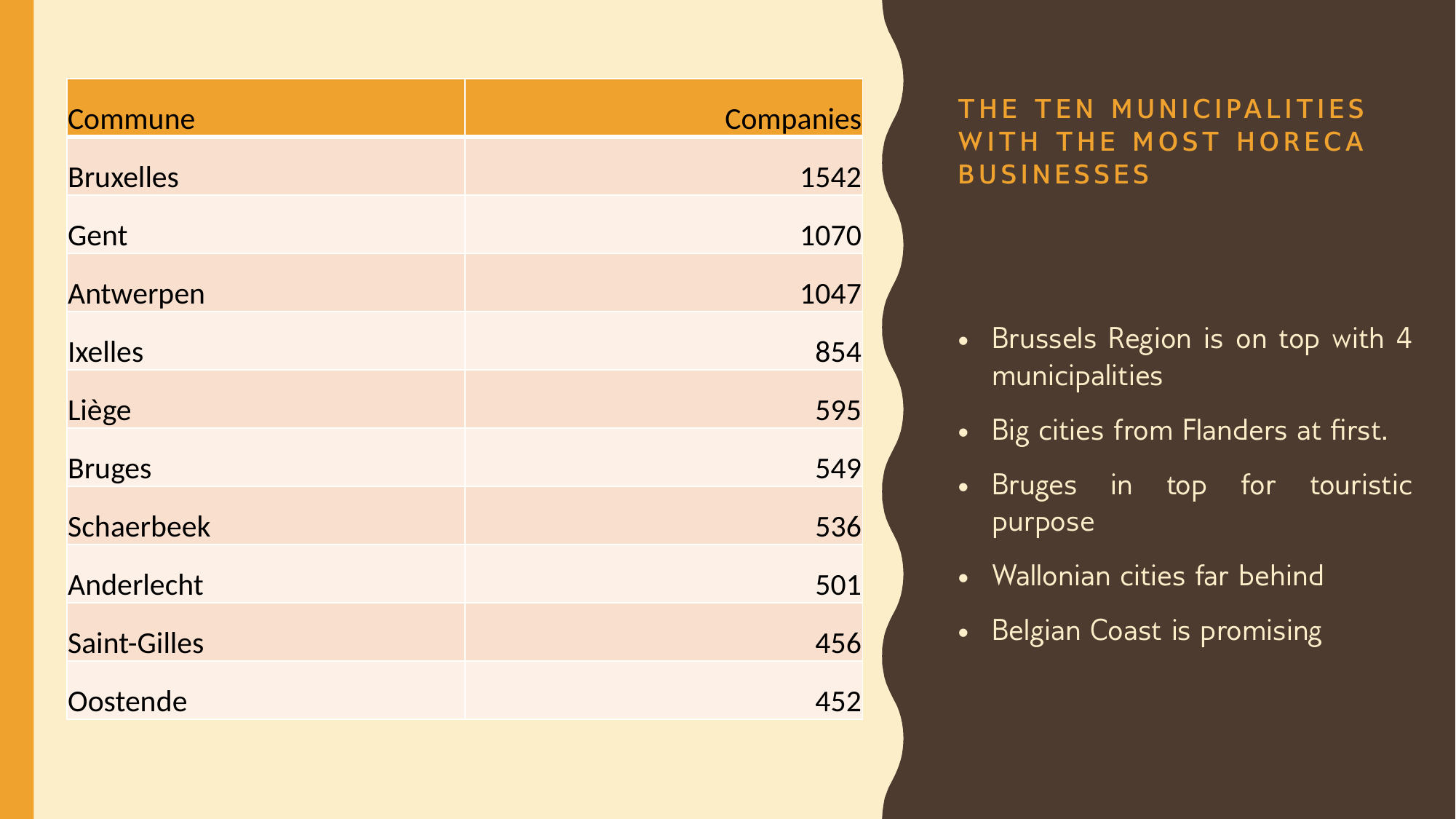

# The ten municipalities with the most horeca businesses
| Commune | Companies |
| --- | --- |
| Bruxelles | 1542 |
| Gent | 1070 |
| Antwerpen | 1047 |
| Ixelles | 854 |
| Liège | 595 |
| Bruges | 549 |
| Schaerbeek | 536 |
| Anderlecht | 501 |
| Saint-Gilles | 456 |
| Oostende | 452 |
Brussels Region is on top with 4 municipalities
Big cities from Flanders at first.
Bruges in top for touristic purpose
Wallonian cities far behind
Belgian Coast is promising